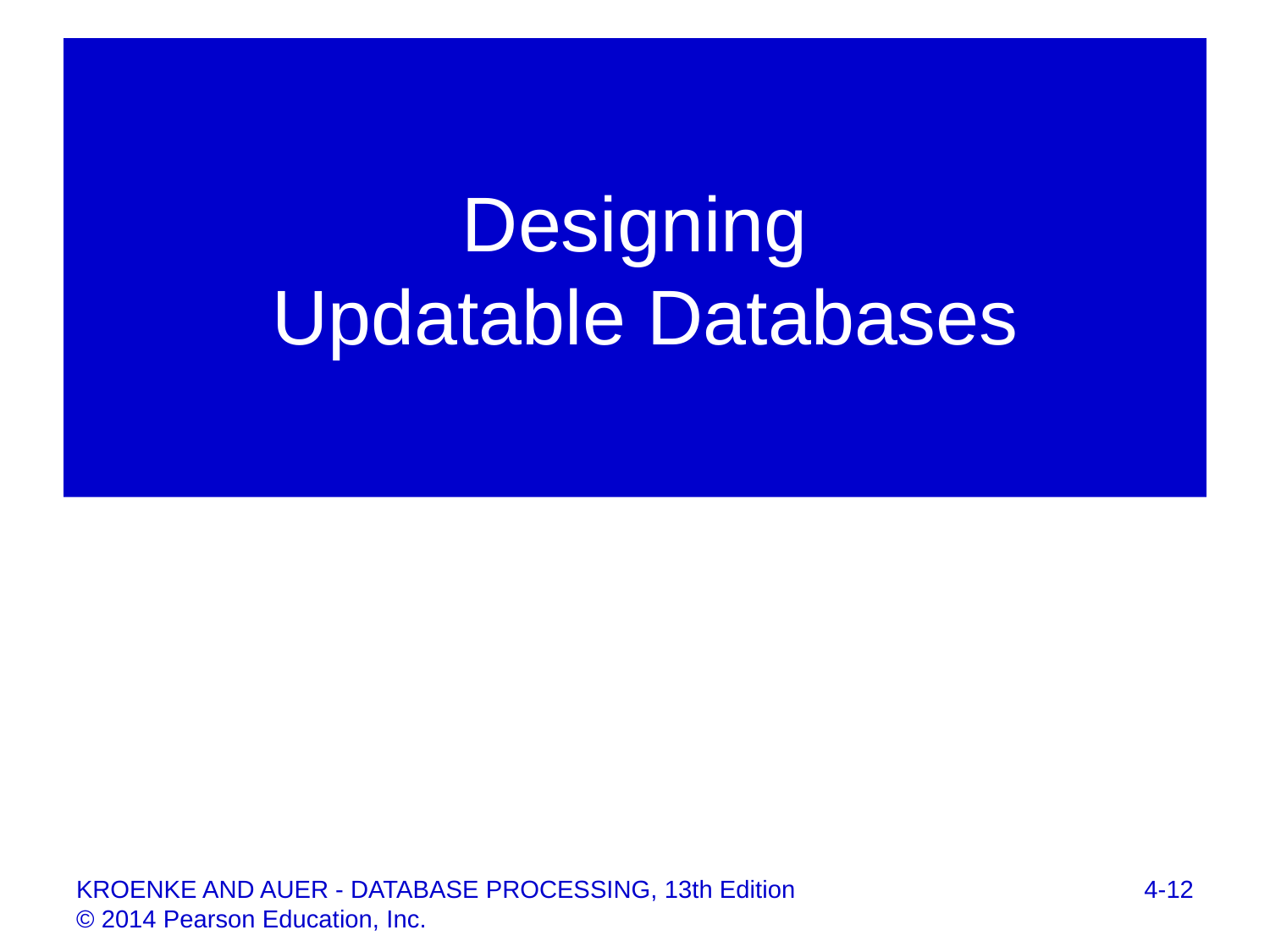

# Designing Updatable Databases
4-12

KROENKE AND AUER - DATABASE PROCESSING, 13th Edition  © 2014 Pearson Education, Inc.